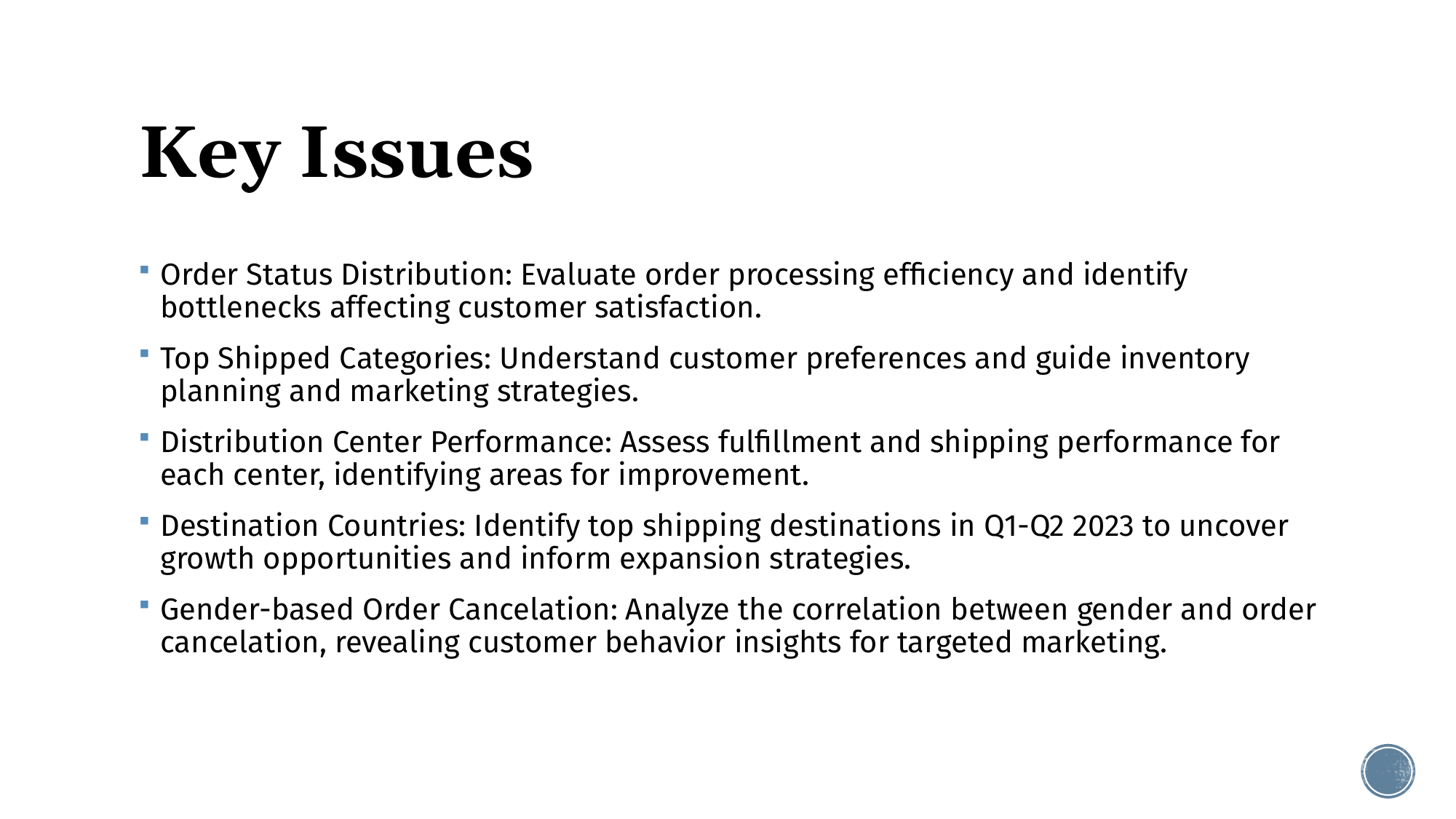

# Key Issues
Order Status Distribution: Evaluate order processing efficiency and identify bottlenecks affecting customer satisfaction.
Top Shipped Categories: Understand customer preferences and guide inventory planning and marketing strategies.
Distribution Center Performance: Assess fulfillment and shipping performance for each center, identifying areas for improvement.
Destination Countries: Identify top shipping destinations in Q1-Q2 2023 to uncover growth opportunities and inform expansion strategies.
Gender-based Order Cancelation: Analyze the correlation between gender and order cancelation, revealing customer behavior insights for targeted marketing.